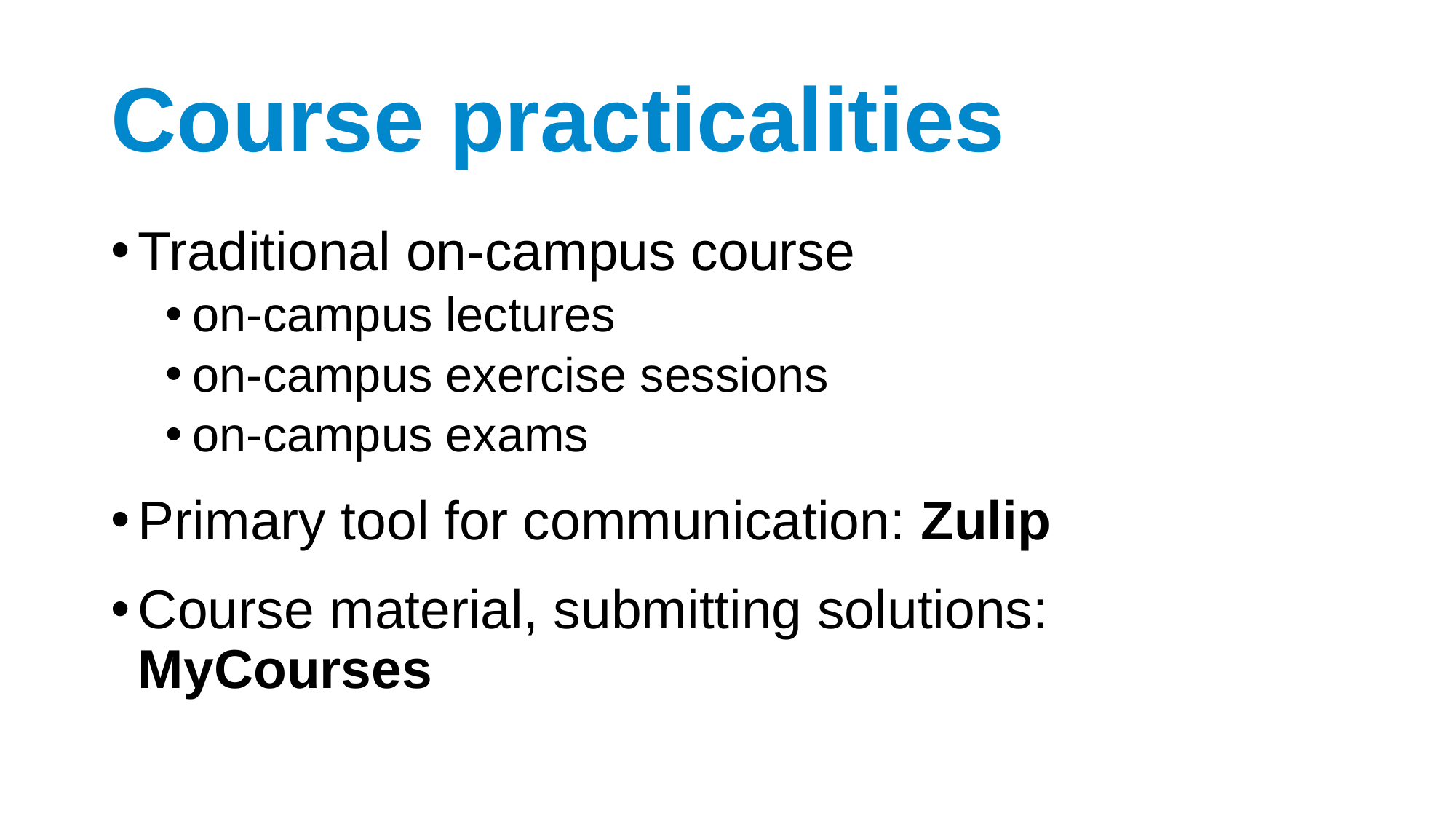

# Course practicalities
Traditional on-campus course
on-campus lectures
on-campus exercise sessions
on-campus exams
Primary tool for communication: Zulip
Course material, submitting solutions: MyCourses